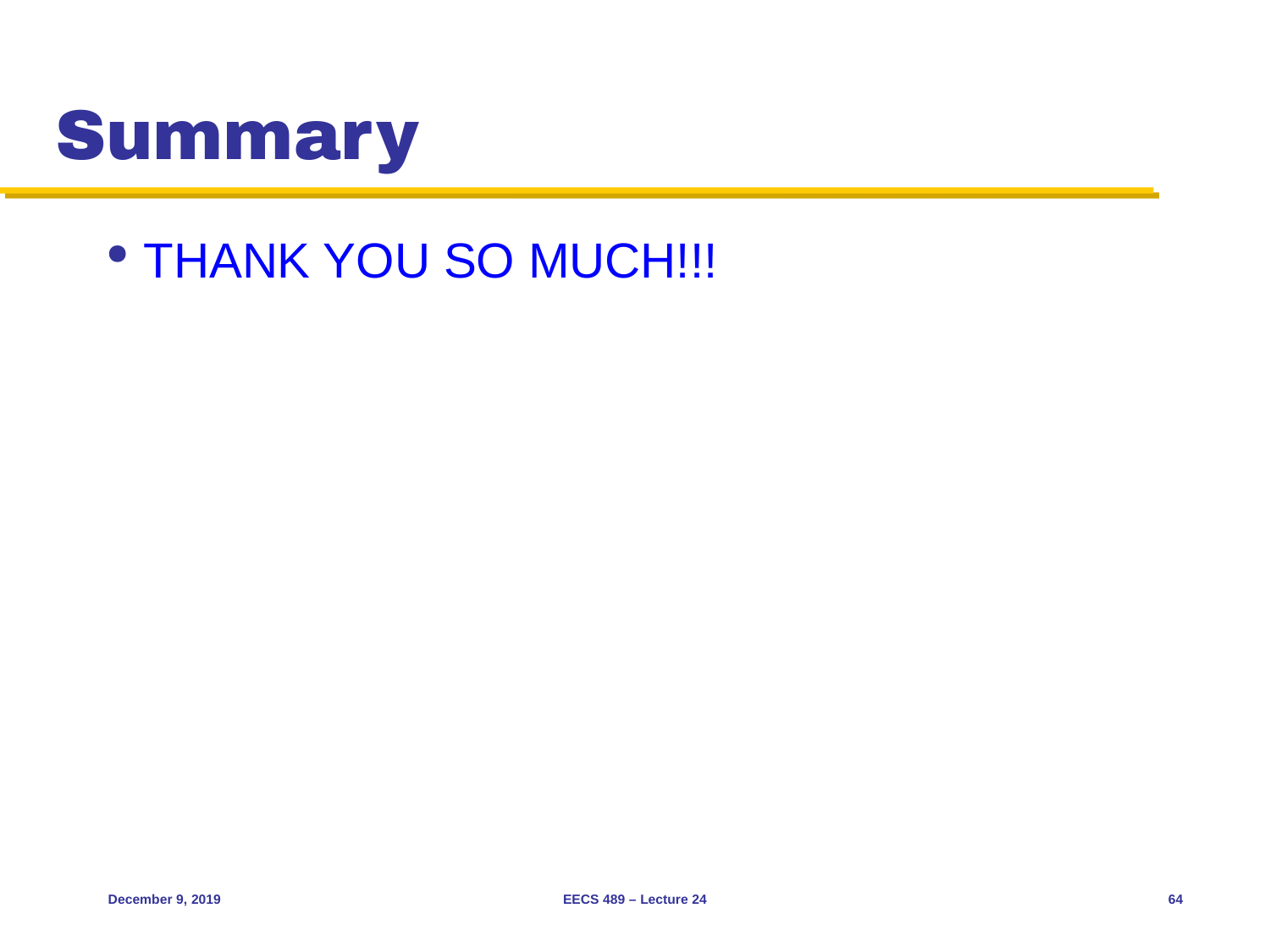

# Summary
THANK YOU SO MUCH!!!
December 9, 2019
EECS 489 – Lecture 24
64